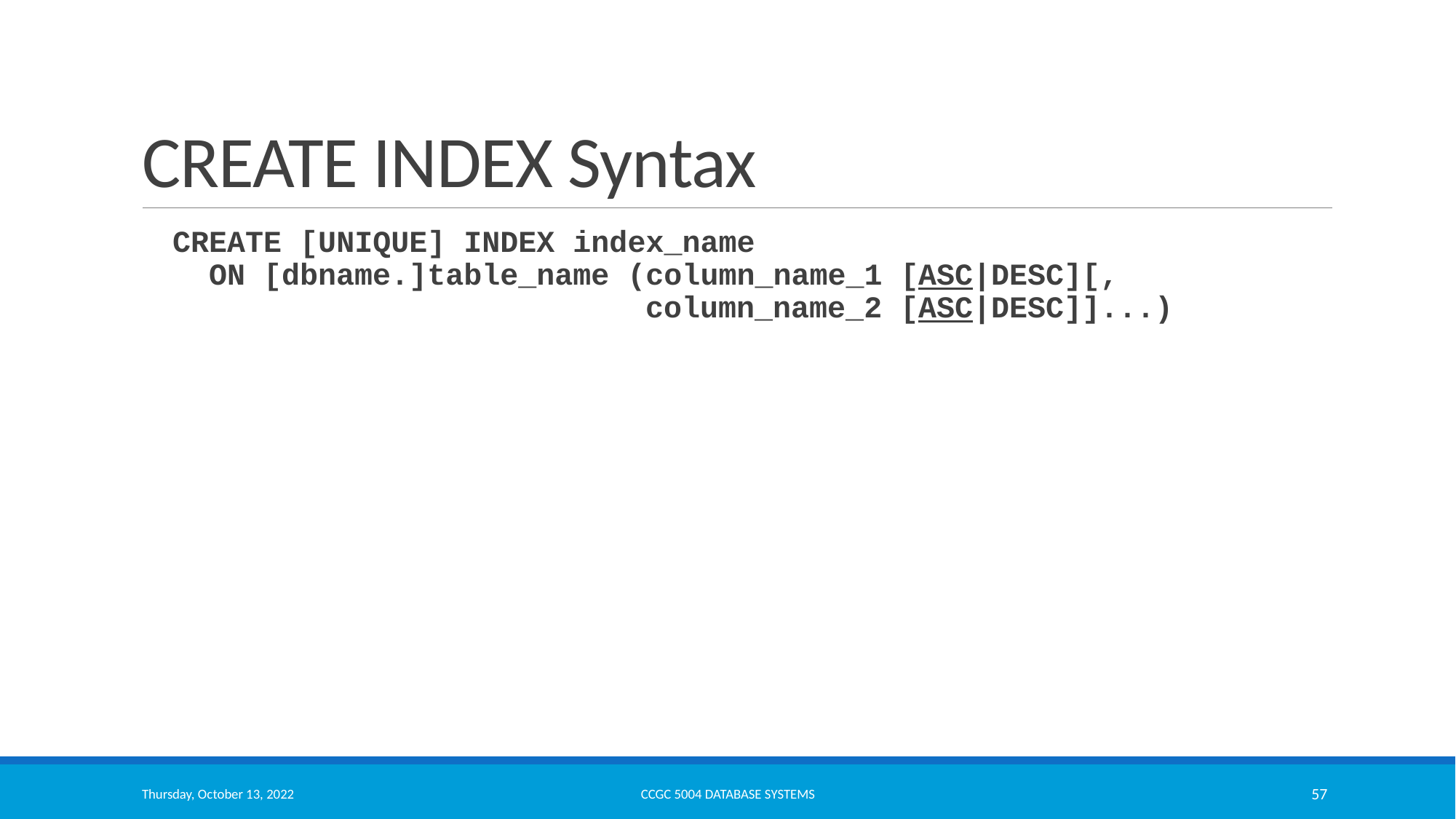

# CREATE INDEX Syntax
CREATE [UNIQUE] INDEX index_name
  ON [dbname.]table_name (column_name_1 [ASC|DESC][,
                          column_name_2 [ASC|DESC]]...)

Thursday, October 13, 2022
CCGC 5004 Database Systems
57